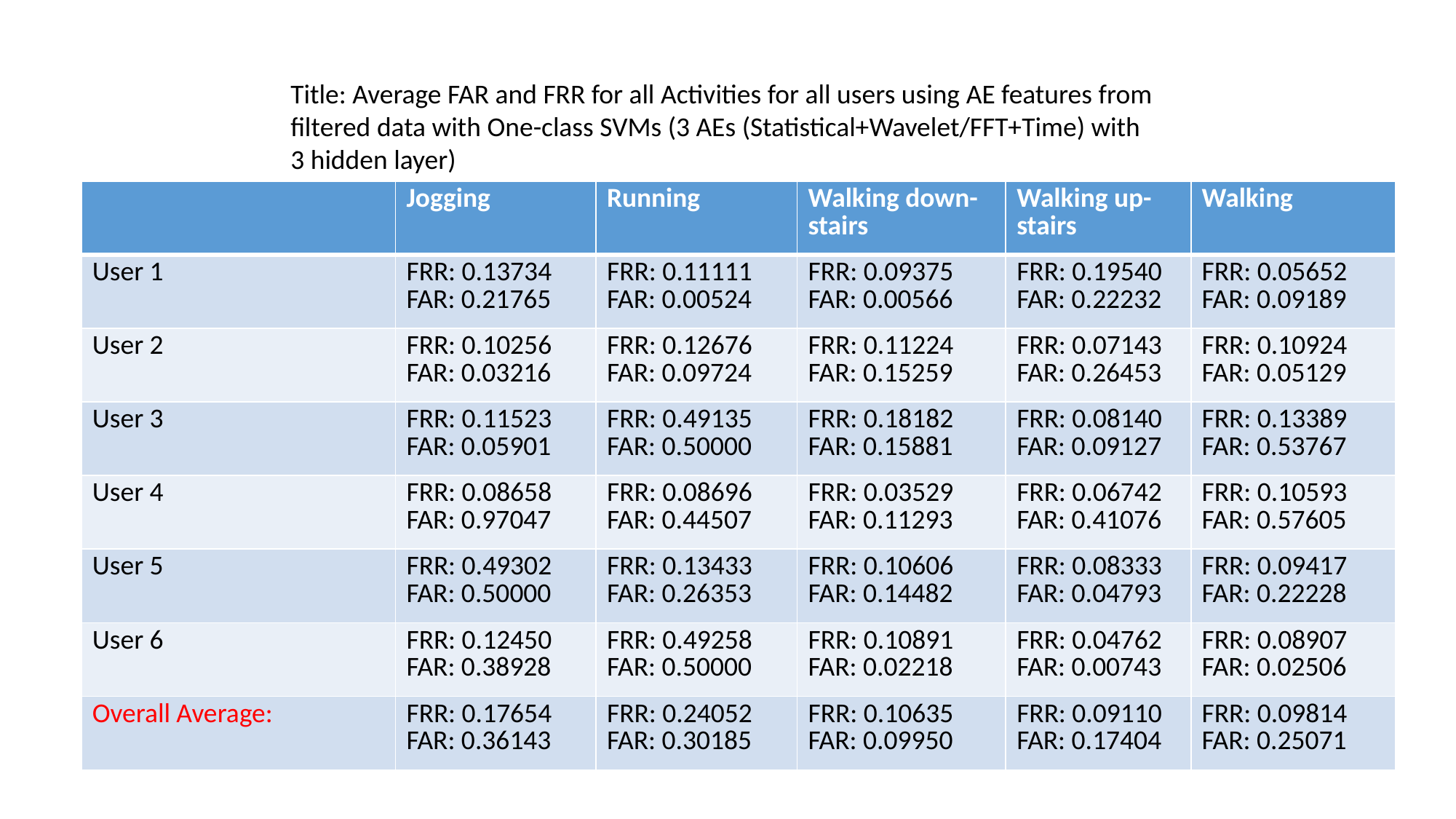

Title: Average FAR and FRR for all Activities for all users using AE features from filtered data with One-class SVMs (3 AEs (Statistical+Wavelet/FFT+Time) with 3 hidden layer)
|  | Jogging | Running | Walking down-stairs | Walking up-stairs | Walking |
| --- | --- | --- | --- | --- | --- |
| User 1 | FRR: 0.13734 FAR: 0.21765 | FRR: 0.11111 FAR: 0.00524 | FRR: 0.09375 FAR: 0.00566 | FRR: 0.19540 FAR: 0.22232 | FRR: 0.05652 FAR: 0.09189 |
| User 2 | FRR: 0.10256 FAR: 0.03216 | FRR: 0.12676 FAR: 0.09724 | FRR: 0.11224 FAR: 0.15259 | FRR: 0.07143 FAR: 0.26453 | FRR: 0.10924 FAR: 0.05129 |
| User 3 | FRR: 0.11523 FAR: 0.05901 | FRR: 0.49135 FAR: 0.50000 | FRR: 0.18182 FAR: 0.15881 | FRR: 0.08140 FAR: 0.09127 | FRR: 0.13389 FAR: 0.53767 |
| User 4 | FRR: 0.08658 FAR: 0.97047 | FRR: 0.08696 FAR: 0.44507 | FRR: 0.03529 FAR: 0.11293 | FRR: 0.06742 FAR: 0.41076 | FRR: 0.10593 FAR: 0.57605 |
| User 5 | FRR: 0.49302 FAR: 0.50000 | FRR: 0.13433 FAR: 0.26353 | FRR: 0.10606 FAR: 0.14482 | FRR: 0.08333 FAR: 0.04793 | FRR: 0.09417 FAR: 0.22228 |
| User 6 | FRR: 0.12450 FAR: 0.38928 | FRR: 0.49258 FAR: 0.50000 | FRR: 0.10891 FAR: 0.02218 | FRR: 0.04762 FAR: 0.00743 | FRR: 0.08907 FAR: 0.02506 |
| Overall Average: | FRR: 0.17654 FAR: 0.36143 | FRR: 0.24052 FAR: 0.30185 | FRR: 0.10635 FAR: 0.09950 | FRR: 0.09110 FAR: 0.17404 | FRR: 0.09814 FAR: 0.25071 |